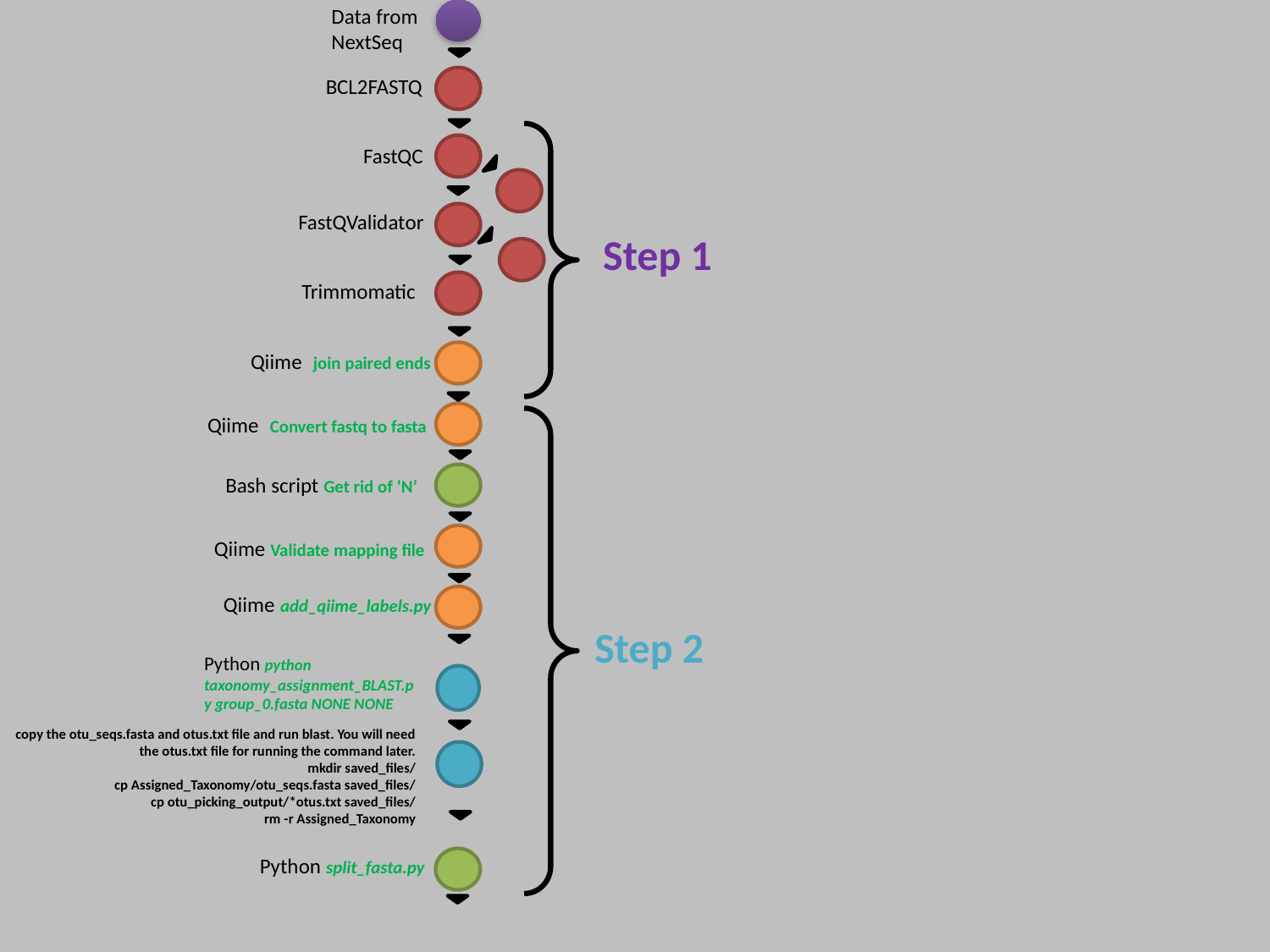

Data from NextSeq

BCL2FASTQ

FastQC

FastQValidator

Step 1

Trimmomatic

Qiime  join paired ends

Qiime  Convert fastq to fasta

Bash script Get rid of ‘N’

Qiime Validate mapping file

Qiime add_qiime_labels.py

Step 2

Python python taxonomy_assignment_BLAST.py group_0.fasta NONE NONE

copy the otu_seqs.fasta and otus.txt file and run blast. You will need the otus.txt file for running the command later.
mkdir saved_files/
cp Assigned_Taxonomy/otu_seqs.fasta saved_files/
cp otu_picking_output/*otus.txt saved_files/
rm -r Assigned_Taxonomy

Python split_fasta.py